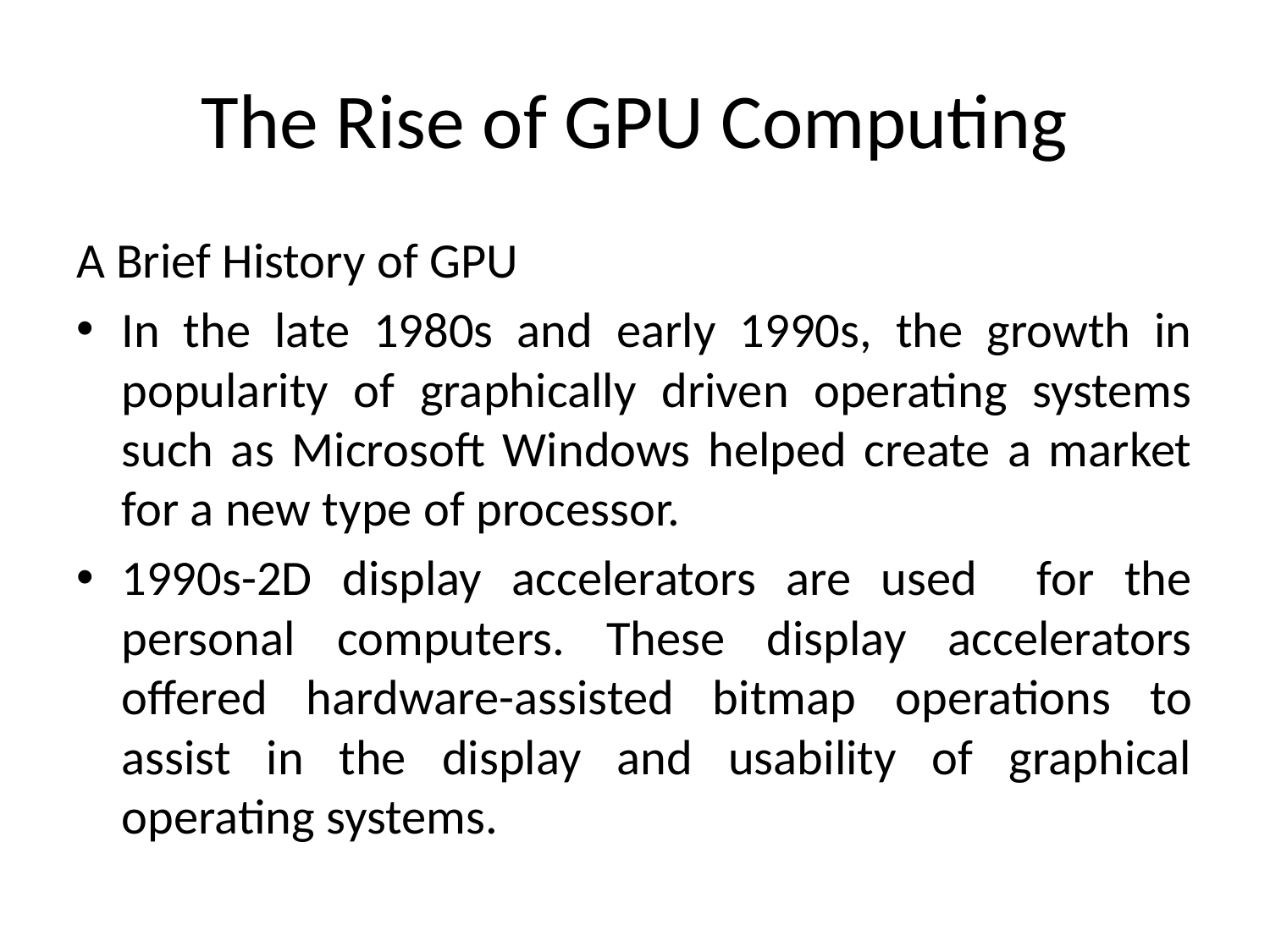

# The Rise of GPU Computing
A Brief History of GPU
In the late 1980s and early 1990s, the growth in popularity of graphically driven operating systems such as Microsoft Windows helped create a market for a new type of processor.
1990s-2D display accelerators are used  for the personal computers. These display accelerators offered hardware-assisted bitmap operations to assist in the display and usability of graphical operating systems.